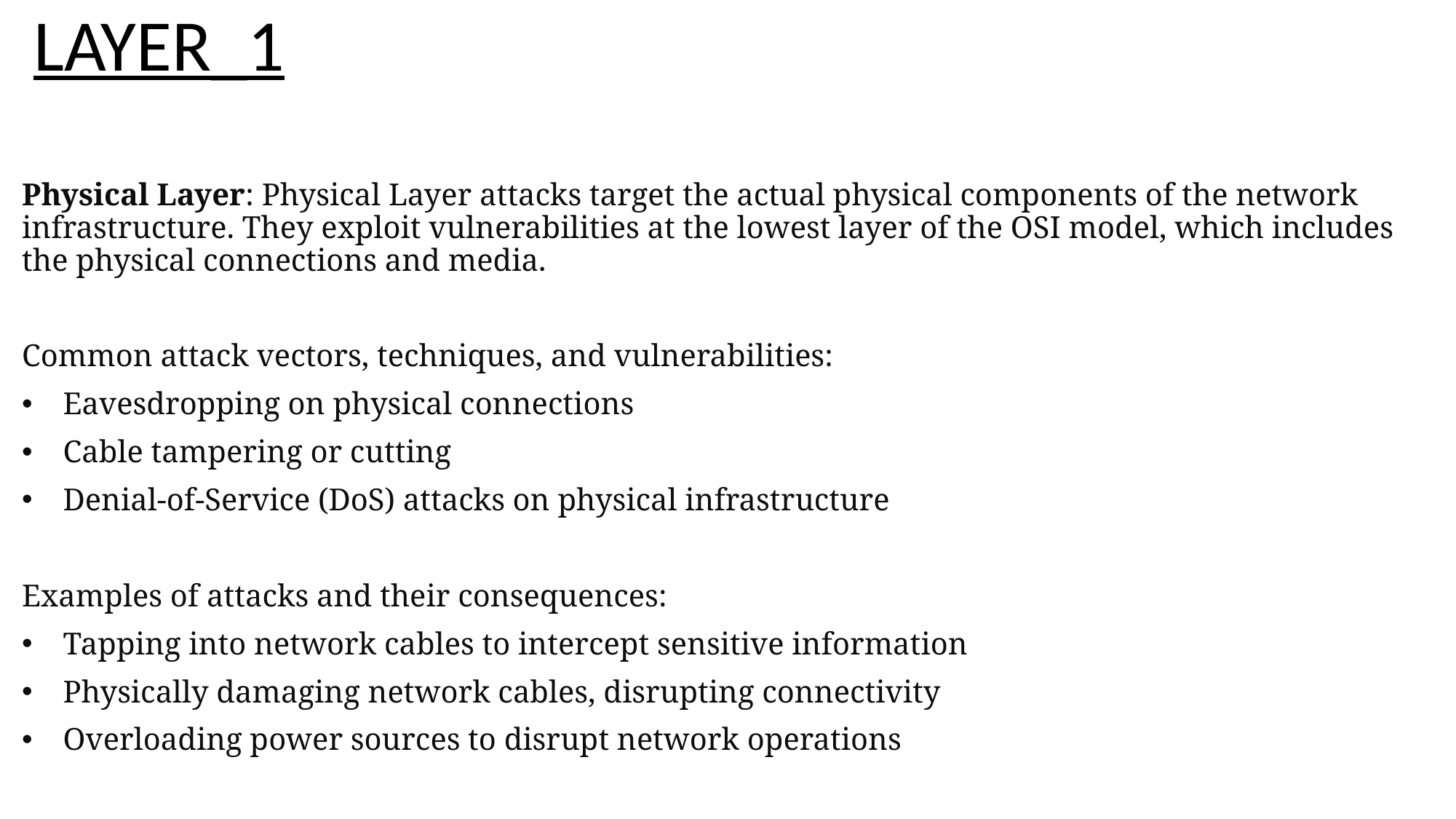

# LAYER_1
Physical Layer: Physical Layer attacks target the actual physical components of the network infrastructure. They exploit vulnerabilities at the lowest layer of the OSI model, which includes the physical connections and media.

Common attack vectors, techniques, and vulnerabilities:
Eavesdropping on physical connections
Cable tampering or cutting
Denial-of-Service (DoS) attacks on physical infrastructure

Examples of attacks and their consequences:
Tapping into network cables to intercept sensitive information
Physically damaging network cables, disrupting connectivity
Overloading power sources to disrupt network operations